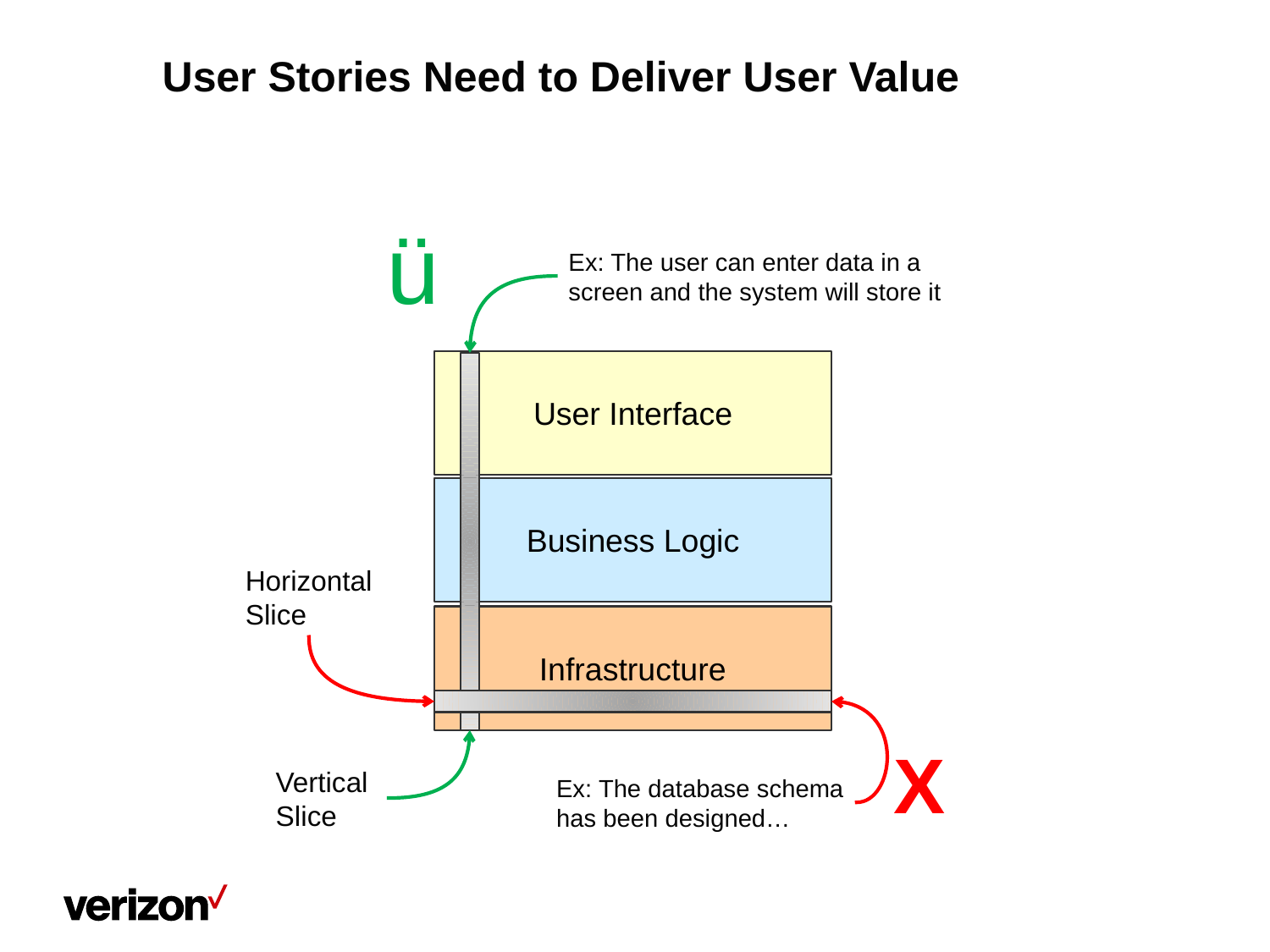

# User Stories Need to Deliver User Value
ü
Ex: The user can enter data in a
screen and the system will store it
User Interface

Business Logic
Horizontal
Slice
Infrastructure

X
Vertical
Slice
Ex: The database schema
has been designed…